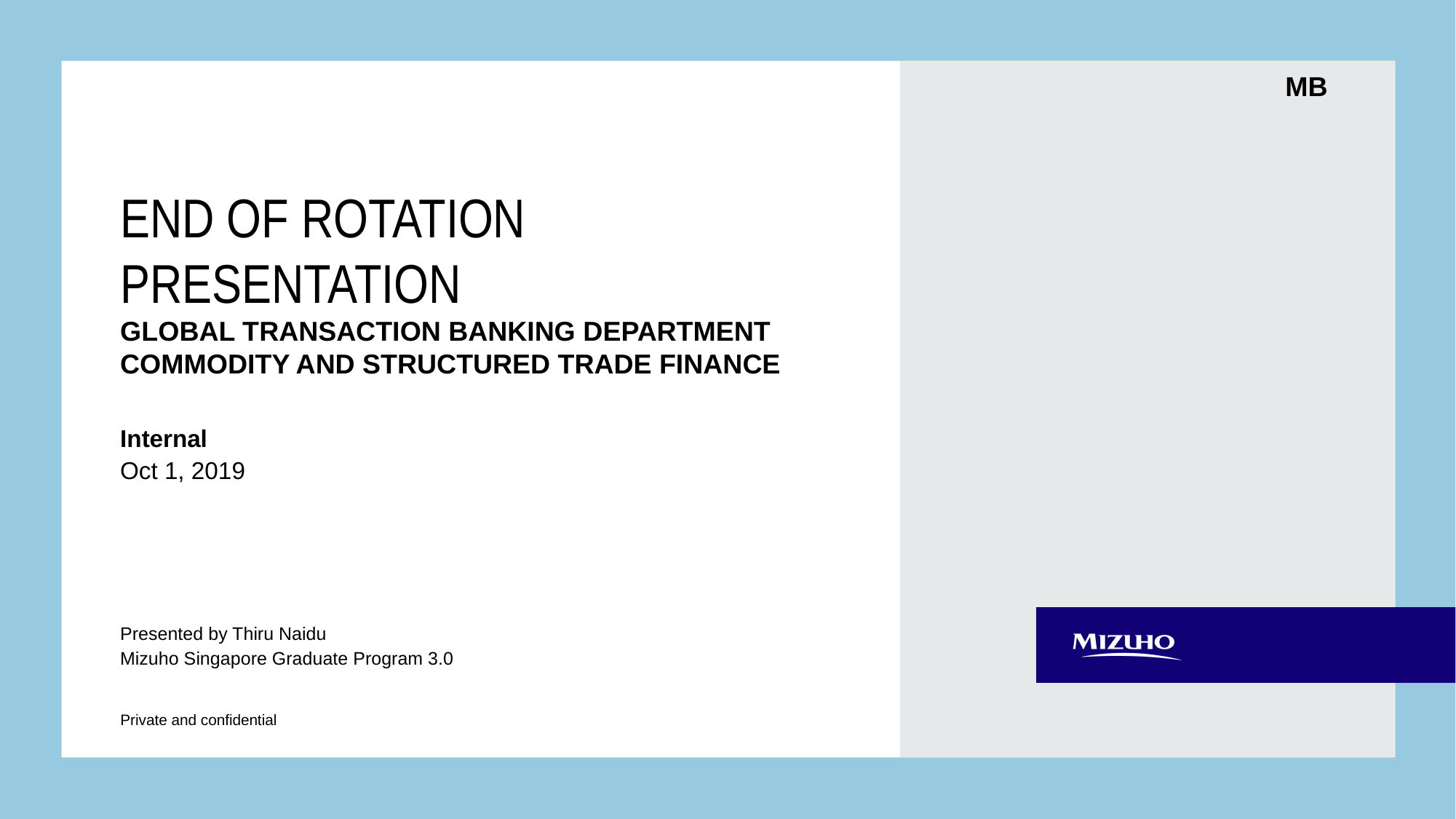

# End of Rotation Presentation Global Transaction Banking Department Commodity and Structured Trade Finance
MB
Internal
Oct 1, 2019
Presented by Thiru Naidu
Mizuho Singapore Graduate Program 3.0